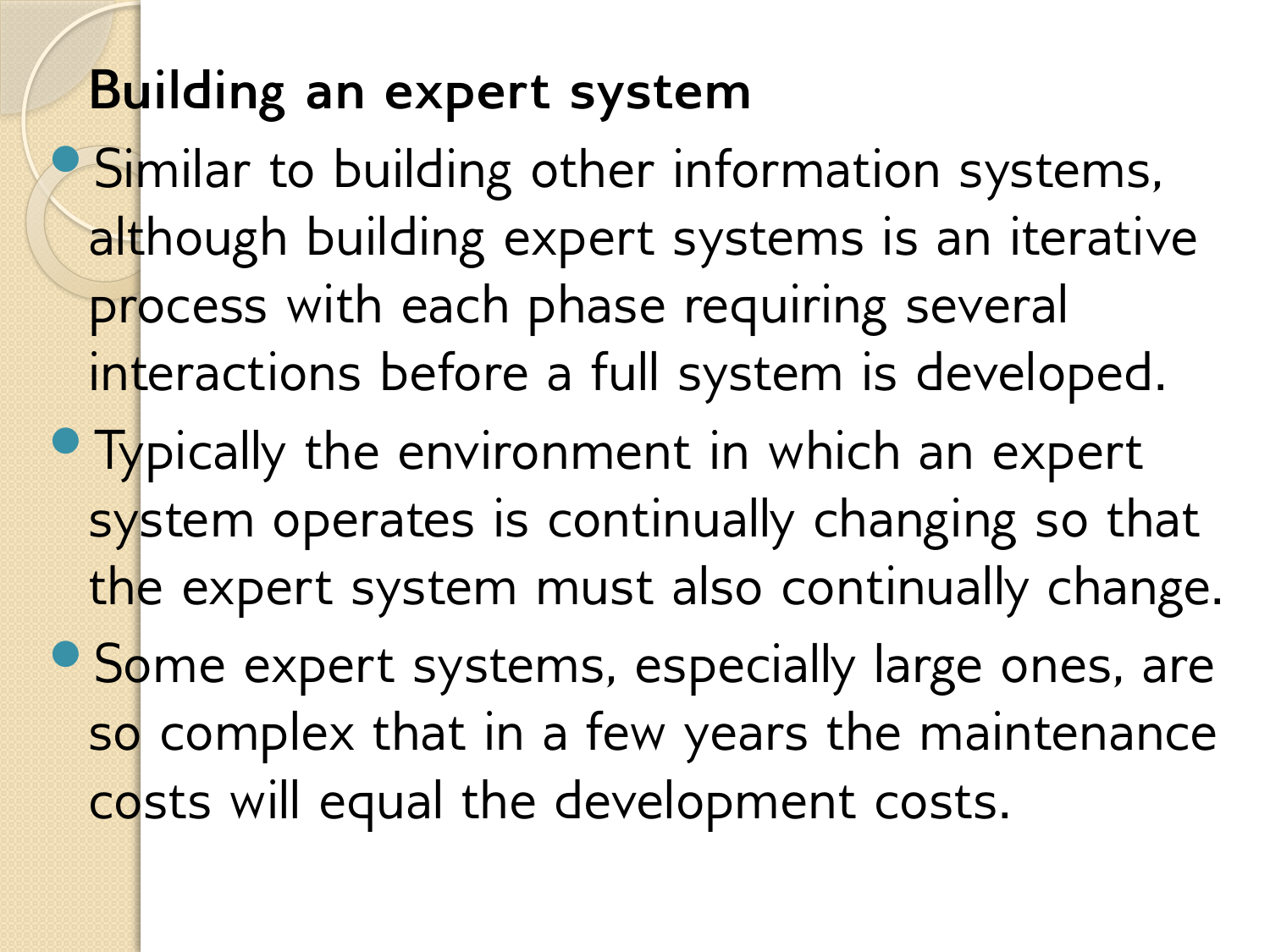

Building an expert system
Similar to building other information systems, although building expert systems is an iterative process with each phase requiring several interactions before a full system is developed.
Typically the environment in which an expert system operates is continually changing so that the expert system must also continually change.
Some expert systems, especially large ones, are so complex that in a few years the maintenance costs will equal the development costs.